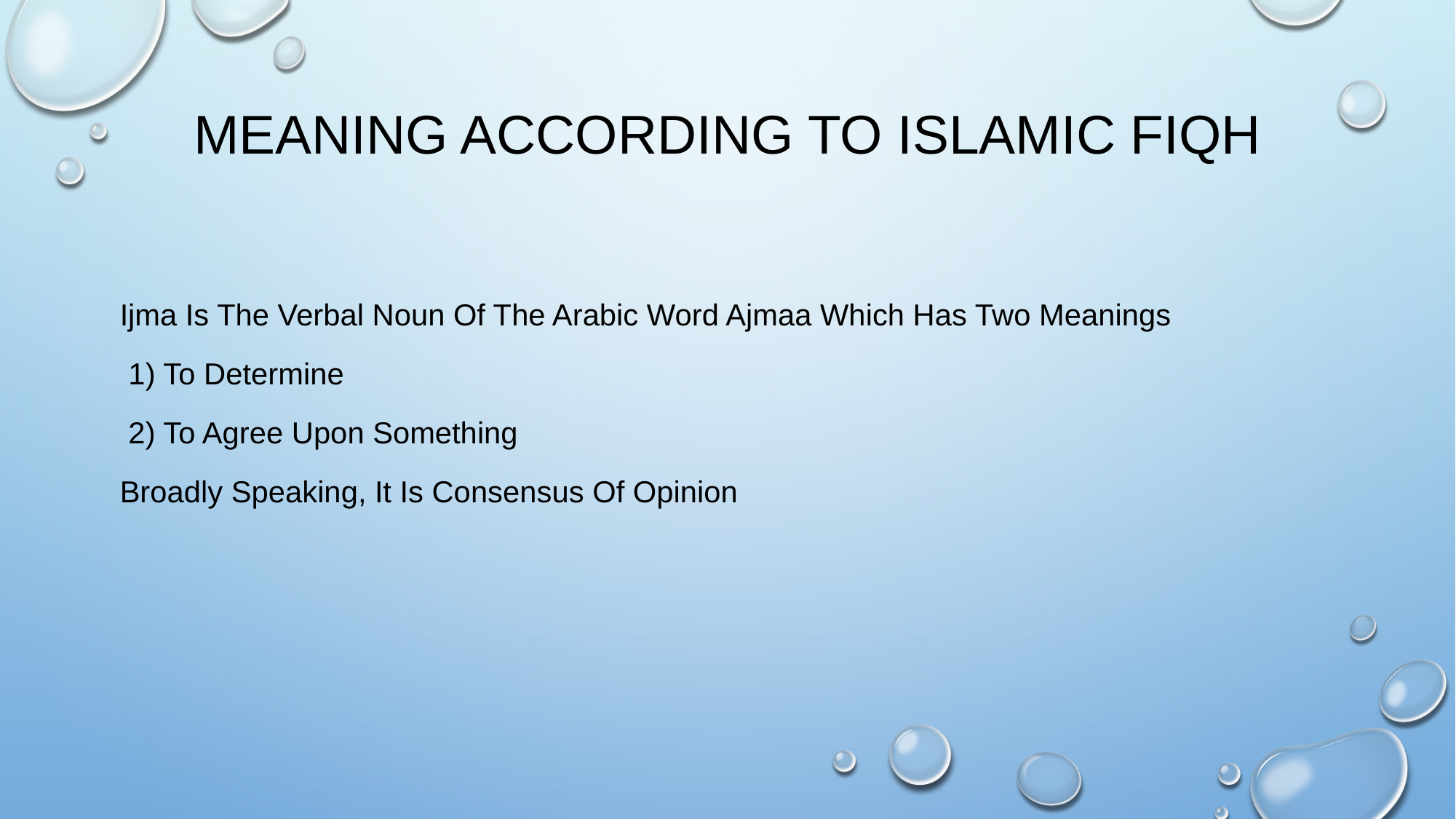

# Meaning according to Islamic fiqh
Ijma Is The Verbal Noun Of The Arabic Word Ajmaa Which Has Two Meanings
 1) To Determine
 2) To Agree Upon Something
Broadly Speaking, It Is Consensus Of Opinion